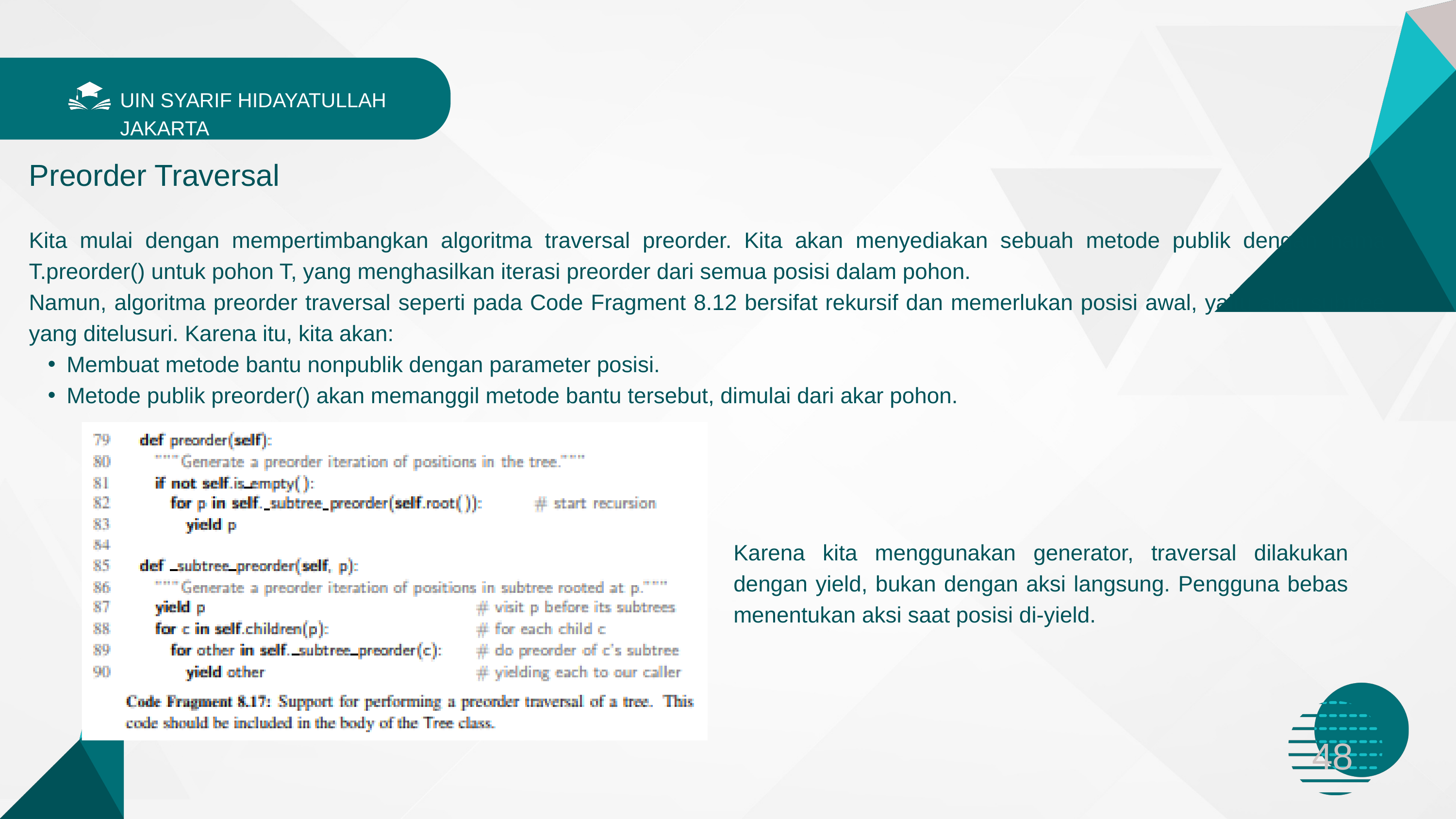

UIN SYARIF HIDAYATULLAH JAKARTA
Preorder Traversal
Kita mulai dengan mempertimbangkan algoritma traversal preorder. Kita akan menyediakan sebuah metode publik dengan nama T.preorder() untuk pohon T, yang menghasilkan iterasi preorder dari semua posisi dalam pohon.
Namun, algoritma preorder traversal seperti pada Code Fragment 8.12 bersifat rekursif dan memerlukan posisi awal, yaitu akar subtree yang ditelusuri. Karena itu, kita akan:
Membuat metode bantu nonpublik dengan parameter posisi.
Metode publik preorder() akan memanggil metode bantu tersebut, dimulai dari akar pohon.

Karena kita menggunakan generator, traversal dilakukan dengan yield, bukan dengan aksi langsung. Pengguna bebas menentukan aksi saat posisi di-yield.

48